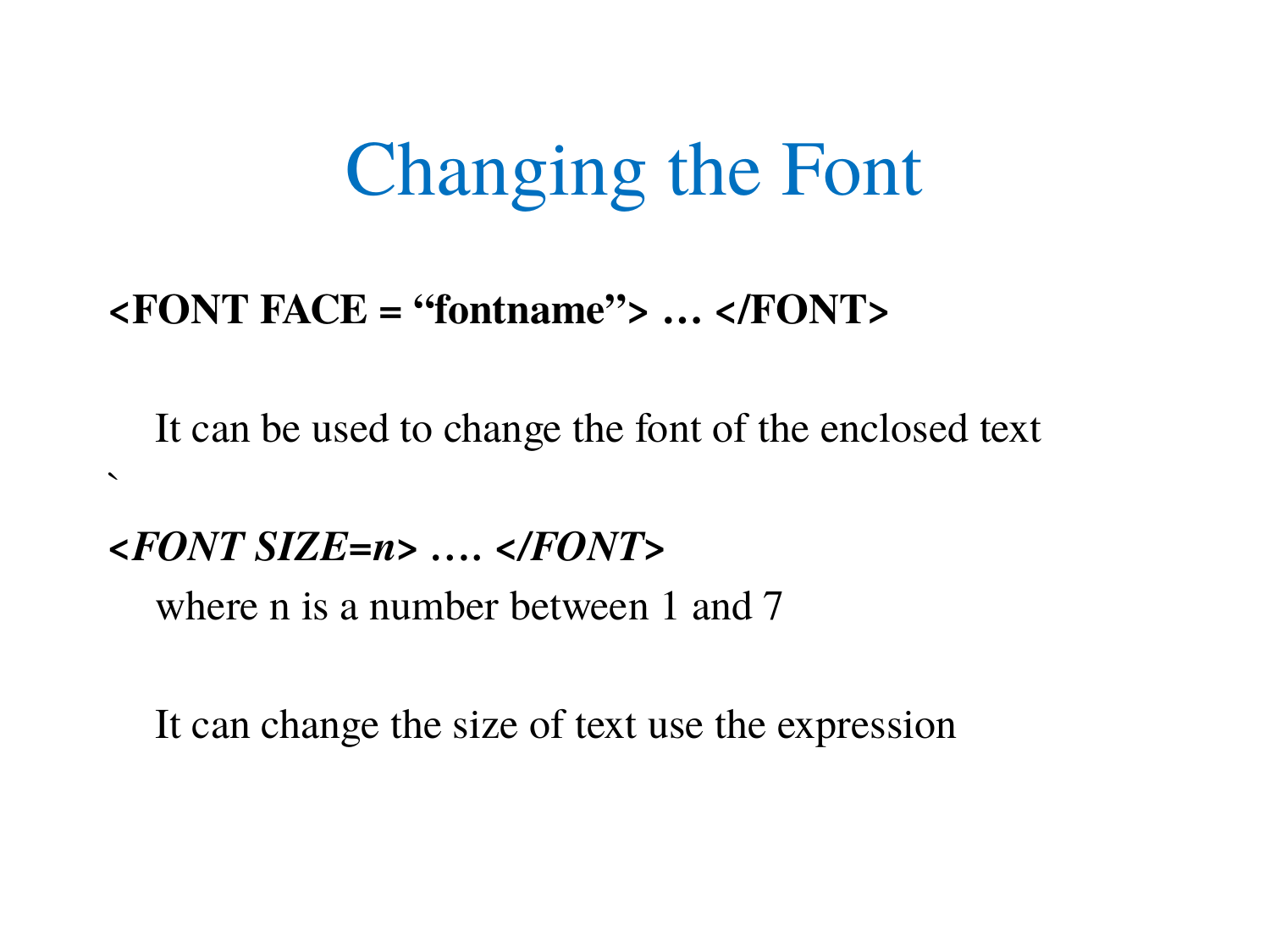

# Changing the Font
<FONT FACE = “fontname”> … </FONT>

	It can be used to change the font of the enclosed text
`
<FONT SIZE=n> …. </FONT>
	where n is a number between 1 and 7

	It can change the size of text use the expression